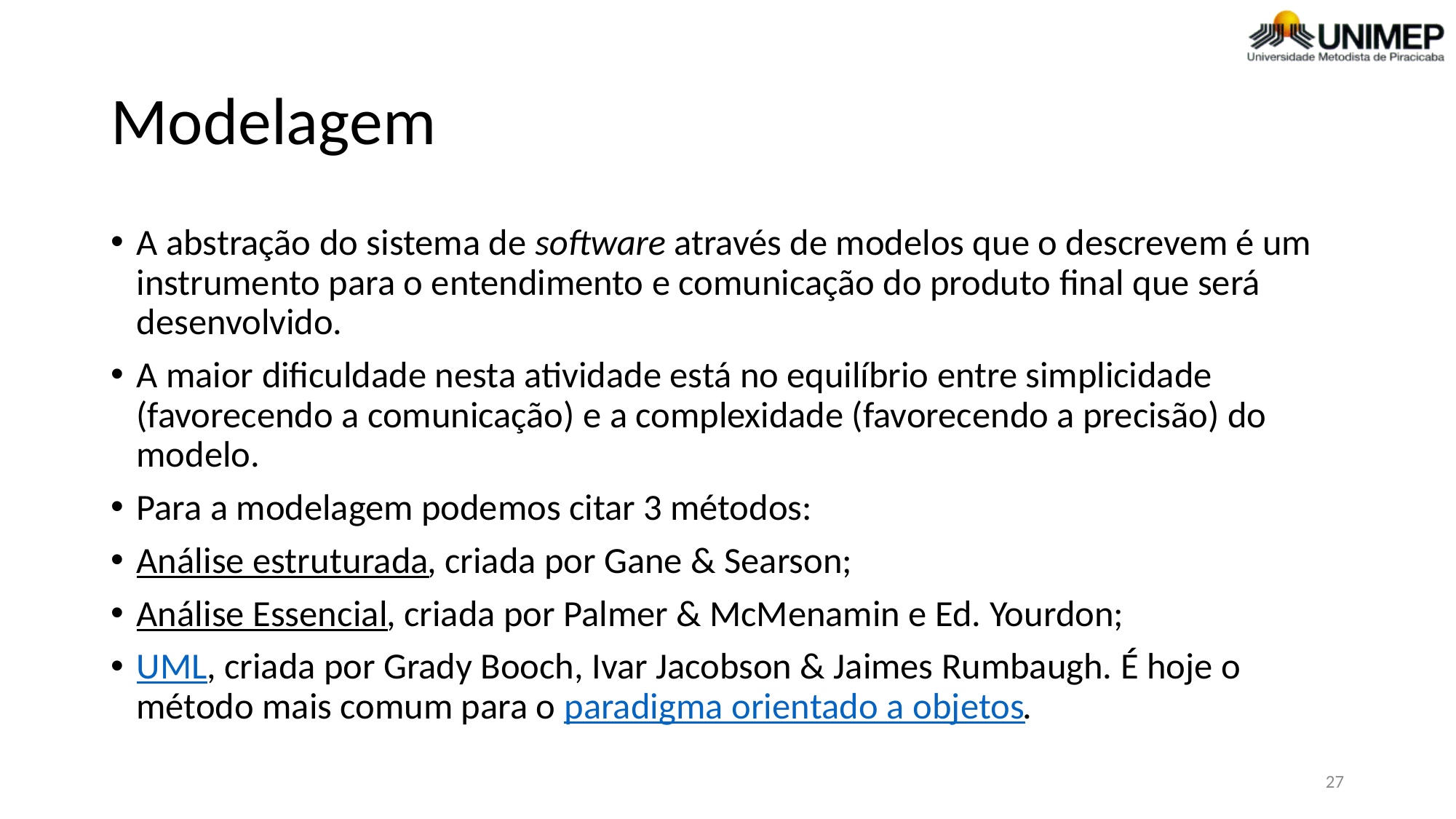

# Modelagem
A abstração do sistema de software através de modelos que o descrevem é um instrumento para o entendimento e comunicação do produto final que será desenvolvido.
A maior dificuldade nesta atividade está no equilíbrio entre simplicidade (favorecendo a comunicação) e a complexidade (favorecendo a precisão) do modelo.
Para a modelagem podemos citar 3 métodos:
Análise estruturada, criada por Gane & Searson;
Análise Essencial, criada por Palmer & McMenamin e Ed. Yourdon;
UML, criada por Grady Booch, Ivar Jacobson & Jaimes Rumbaugh. É hoje o método mais comum para o paradigma orientado a objetos.

27